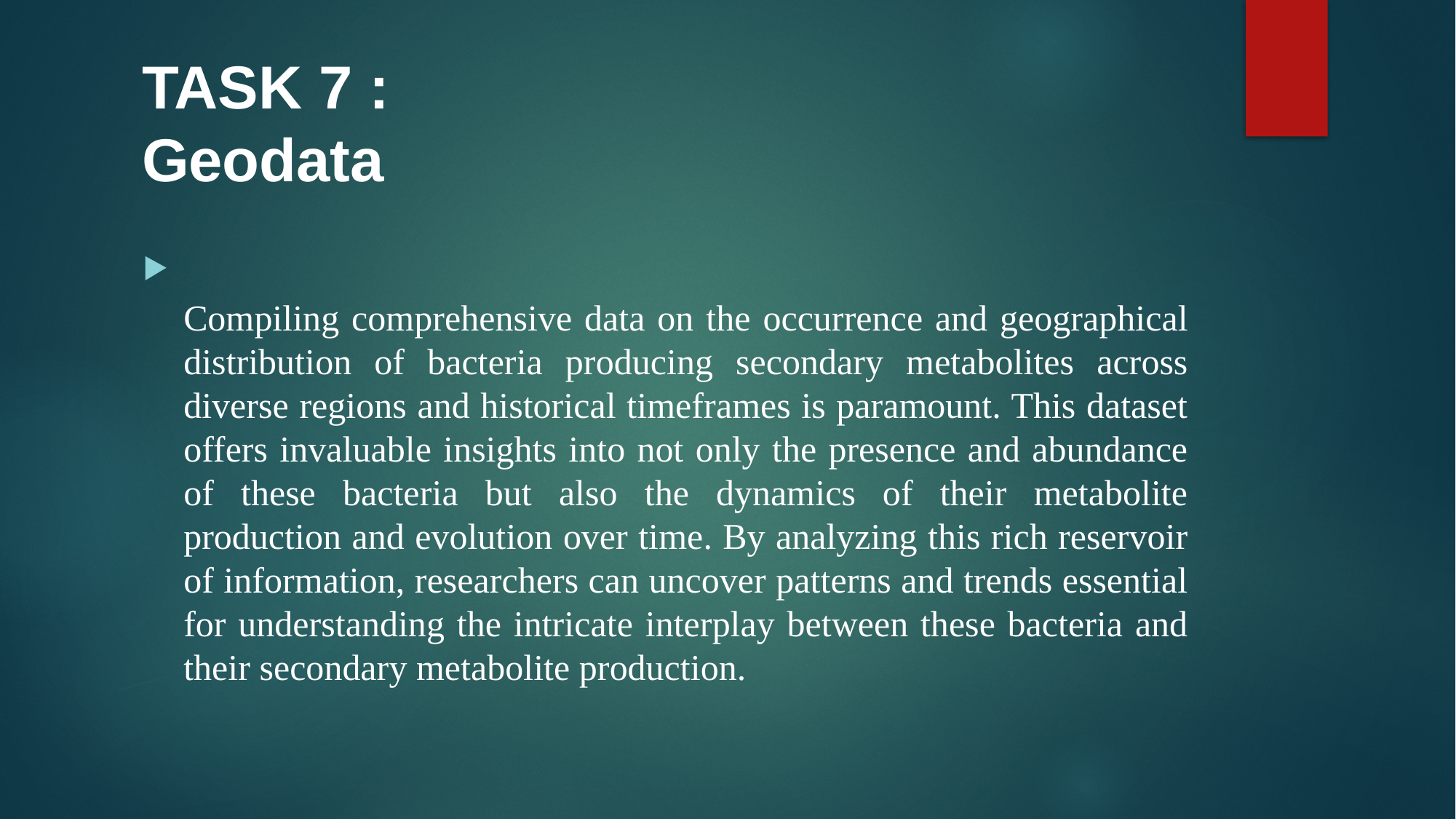

# TASK 7 : Geodata
Compiling comprehensive data on the occurrence and geographical distribution of bacteria producing secondary metabolites across diverse regions and historical timeframes is paramount. This dataset offers invaluable insights into not only the presence and abundance of these bacteria but also the dynamics of their metabolite production and evolution over time. By analyzing this rich reservoir of information, researchers can uncover patterns and trends essential for understanding the intricate interplay between these bacteria and their secondary metabolite production.